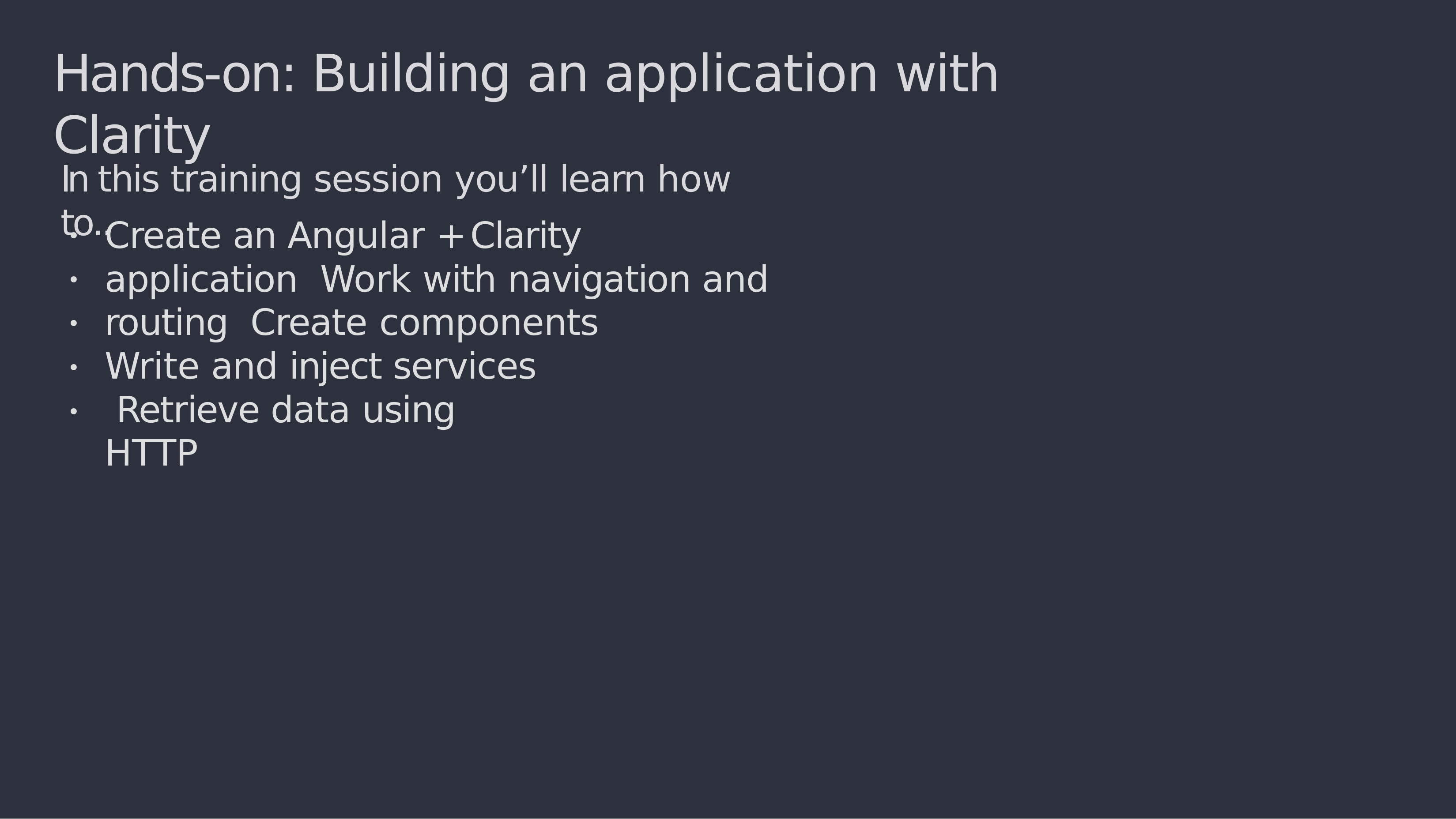

# Hands-on: Building an application with Clarity
In this training session you’ll learn how to..
•
•
•
•
•
Create an Angular + Clarity application  Work with navigation and routing  Create components
Write and inject services  Retrieve data using HTTP